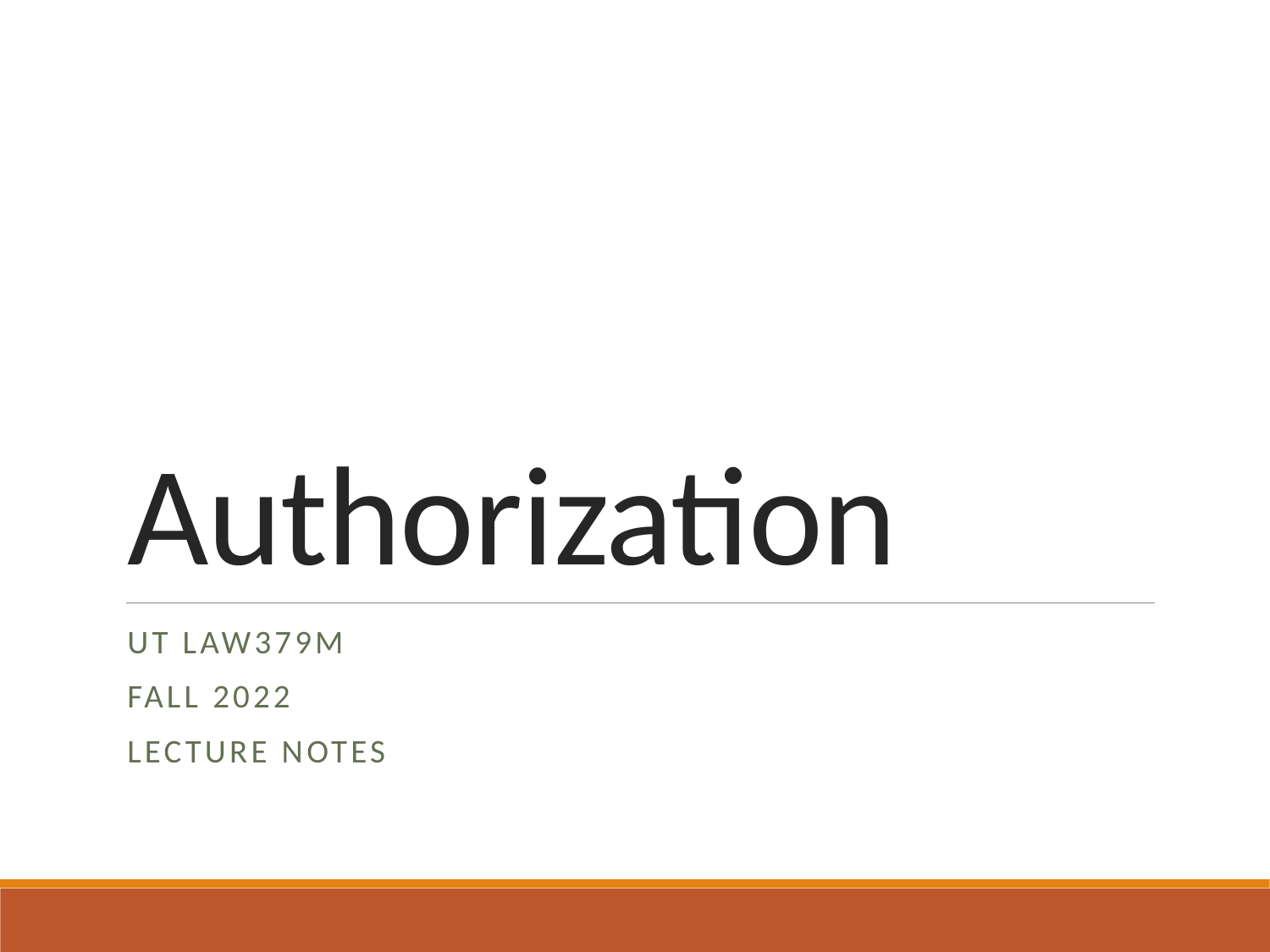

# Authorization
UT LAW379M
Fall 2022
Lecture Notes